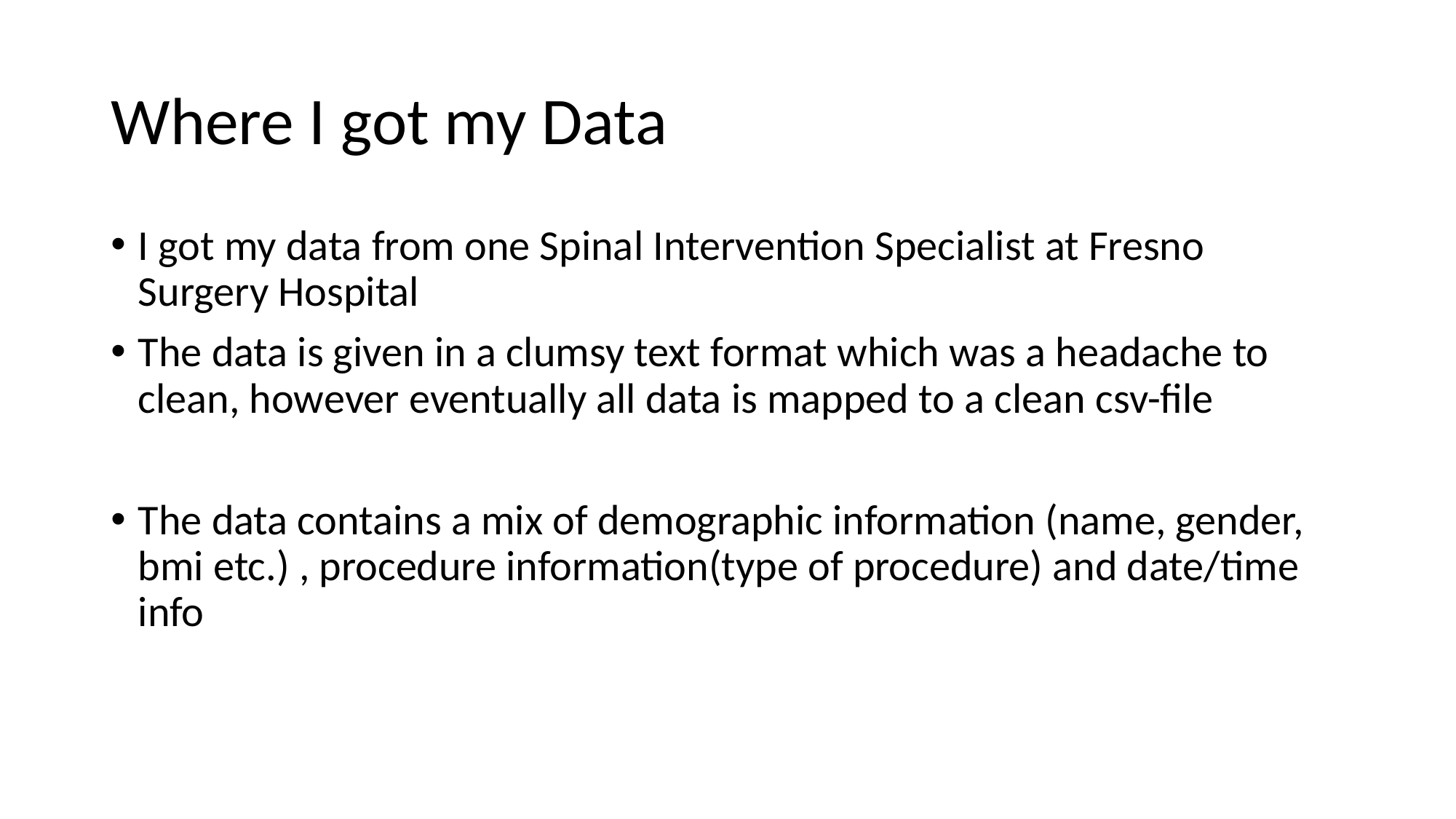

# Where I got my Data
I got my data from one Spinal Intervention Specialist at Fresno Surgery Hospital
The data is given in a clumsy text format which was a headache to clean, however eventually all data is mapped to a clean csv-file

The data contains a mix of demographic information (name, gender, bmi etc.) , procedure information(type of procedure) and date/time info